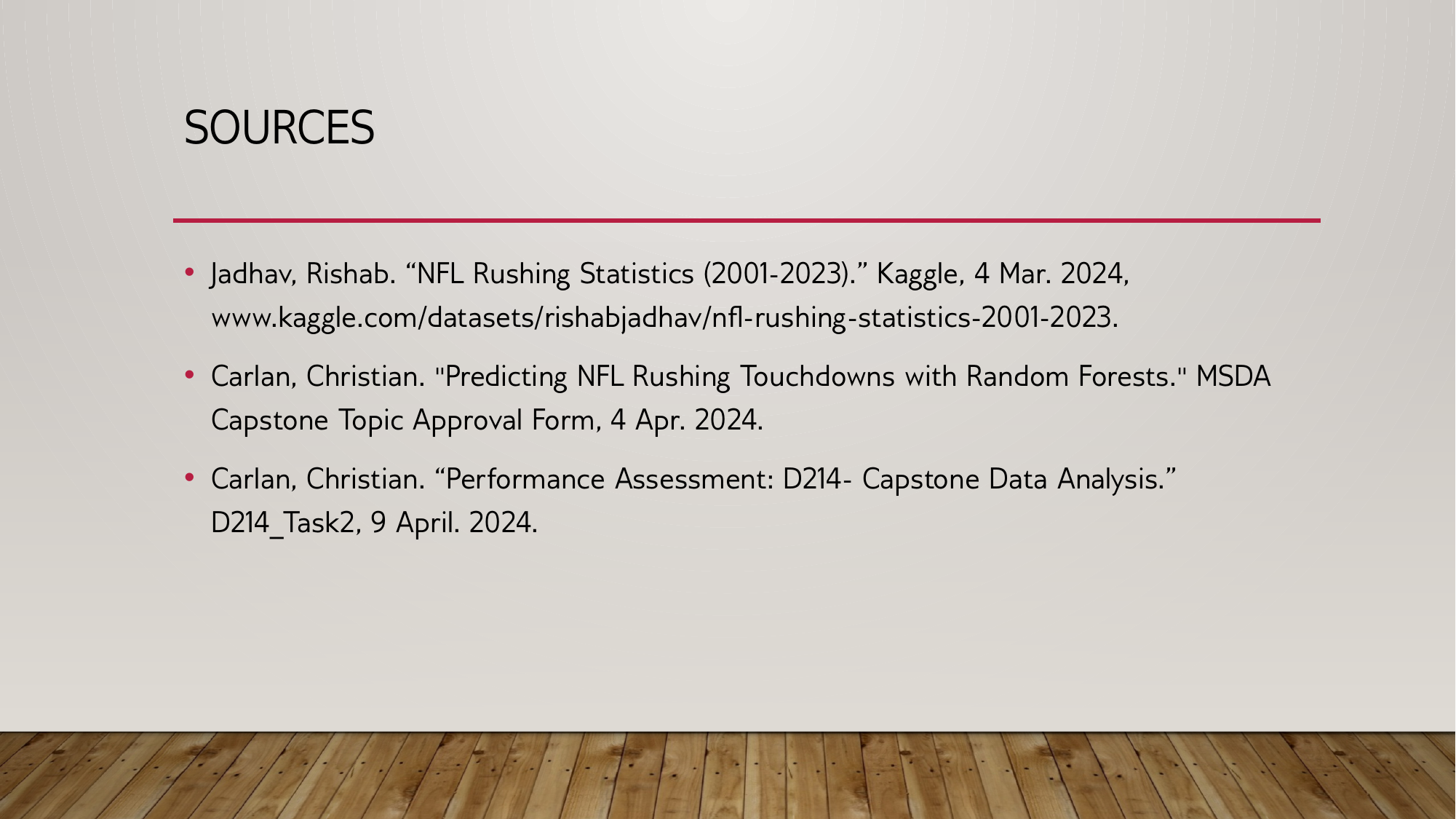

# Sources
Jadhav, Rishab. “NFL Rushing Statistics (2001-2023).” Kaggle, 4 Mar. 2024, www.kaggle.com/datasets/rishabjadhav/nfl-rushing-statistics-2001-2023.
Carlan, Christian. "Predicting NFL Rushing Touchdowns with Random Forests." MSDA Capstone Topic Approval Form, 4 Apr. 2024.
Carlan, Christian. “Performance Assessment: D214- Capstone Data Analysis.” D214_Task2, 9 April. 2024.